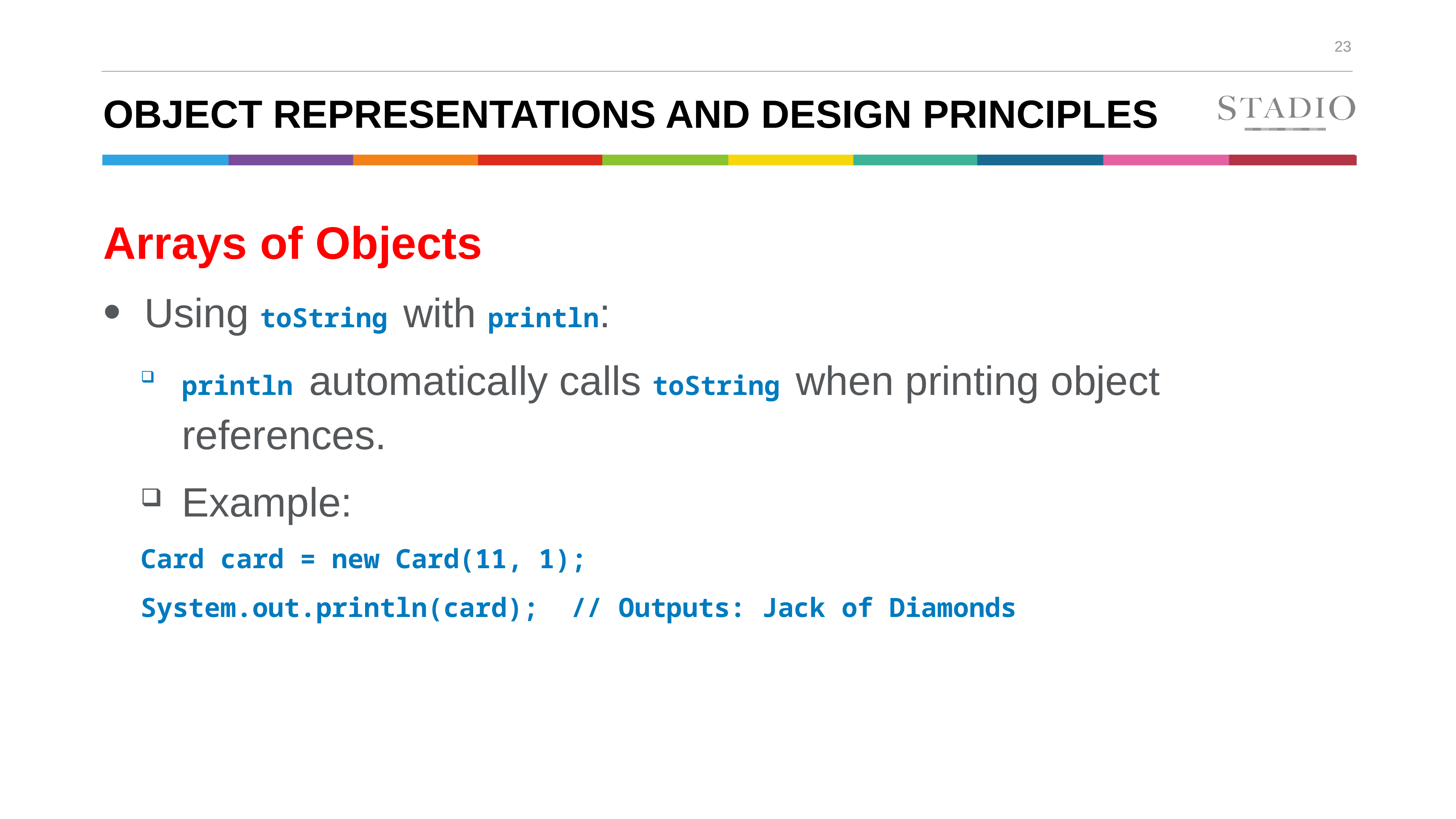

# Object Representations and Design Principles

Arrays of Objects
Using toString with println:
println automatically calls toString when printing object references.
Example:
Card card = new Card(11, 1);
System.out.println(card);  // Outputs: Jack of Diamonds